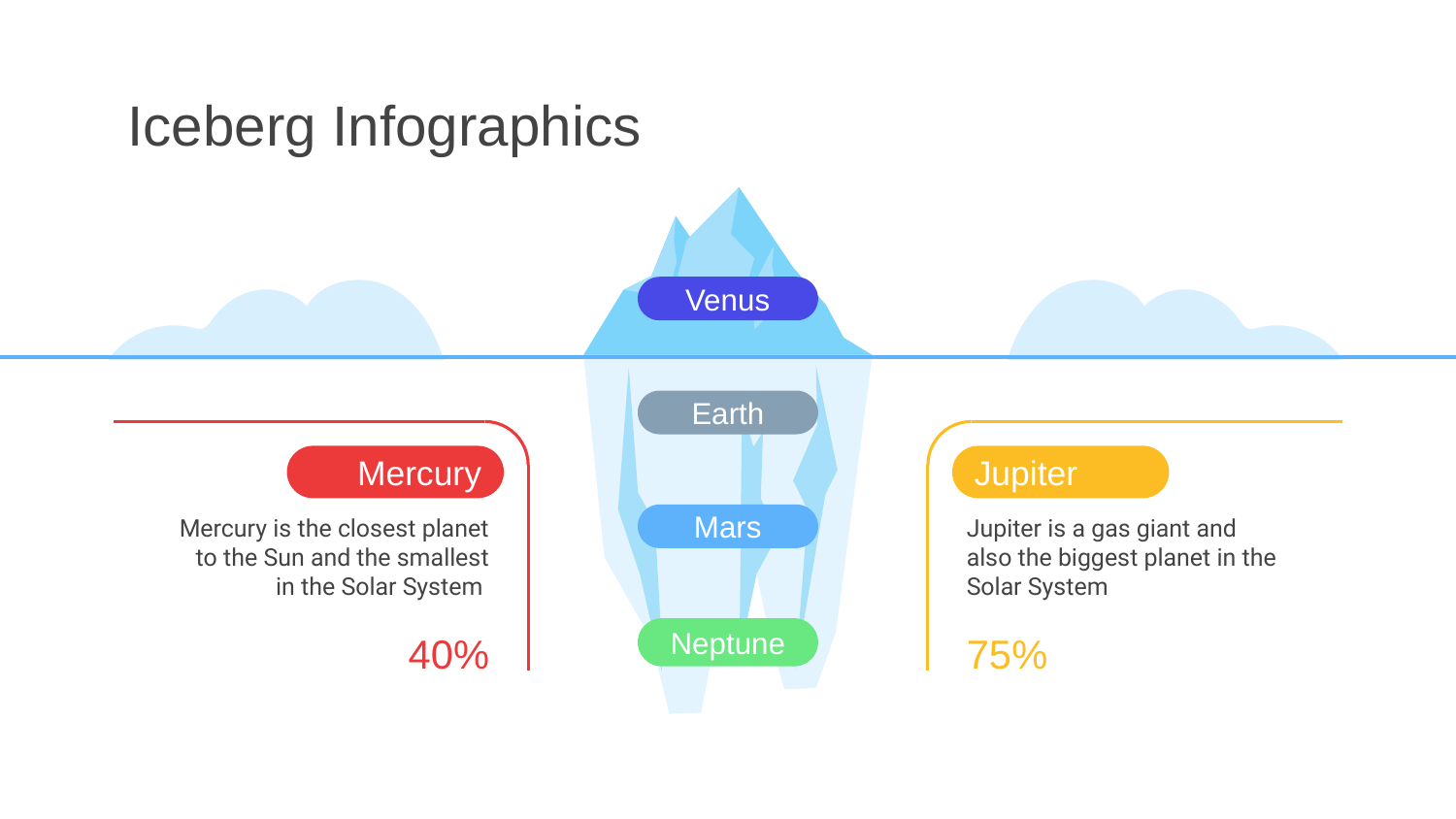

# Iceberg Infographics

Venus
Earth
Mars
Neptune

Mercury
Mercury is the closest planet to the Sun and the smallest in the Solar System
40%

Jupiter
Jupiter is a gas giant and also the biggest planet in the Solar System
75%